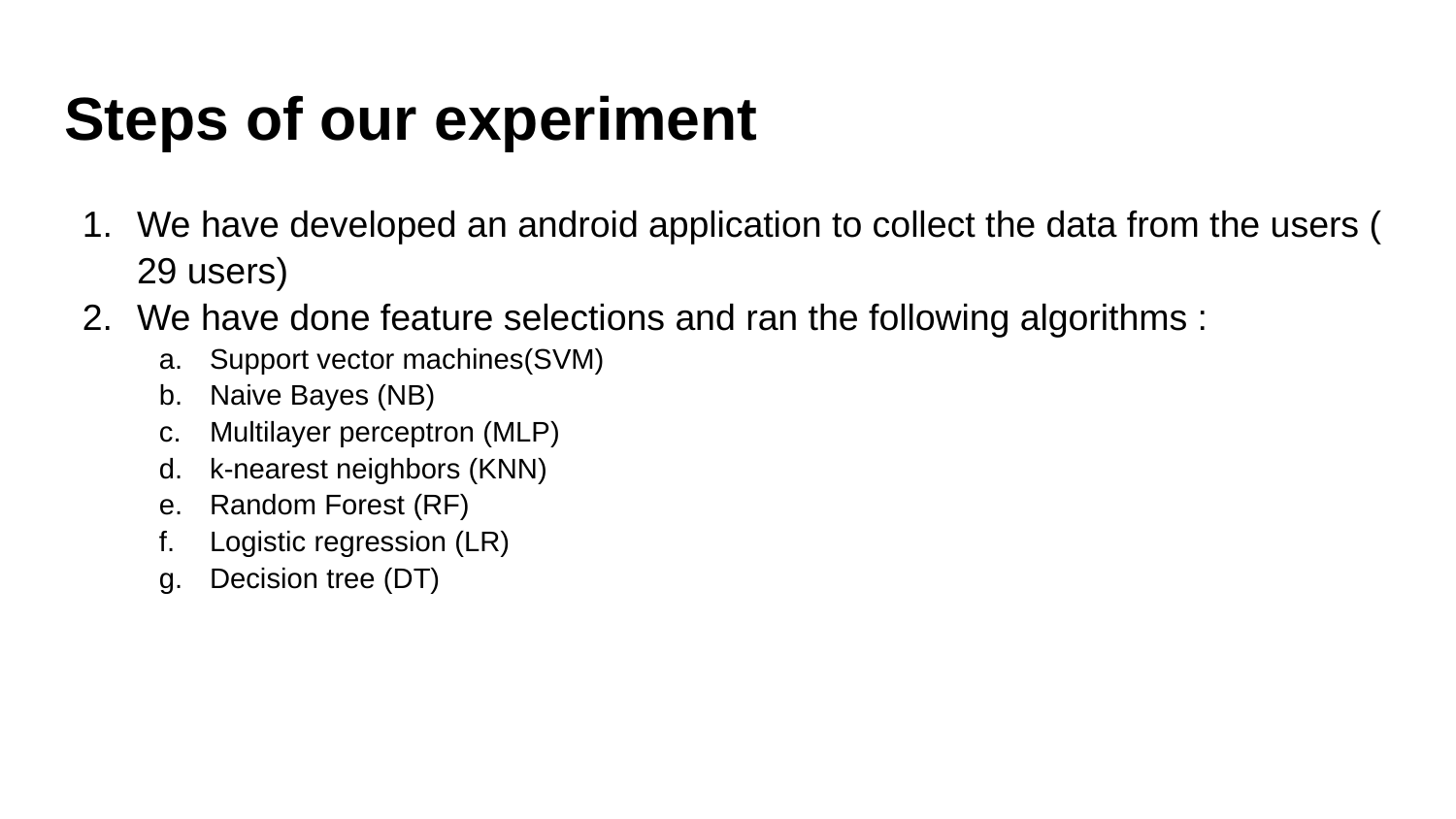

# Steps of our experiment
We have developed an android application to collect the data from the users ( 29 users)
We have done feature selections and ran the following algorithms :
Support vector machines(SVM)
Naive Bayes (NB)
Multilayer perceptron (MLP)
k-nearest neighbors (KNN)
Random Forest (RF)
Logistic regression (LR)
Decision tree (DT)